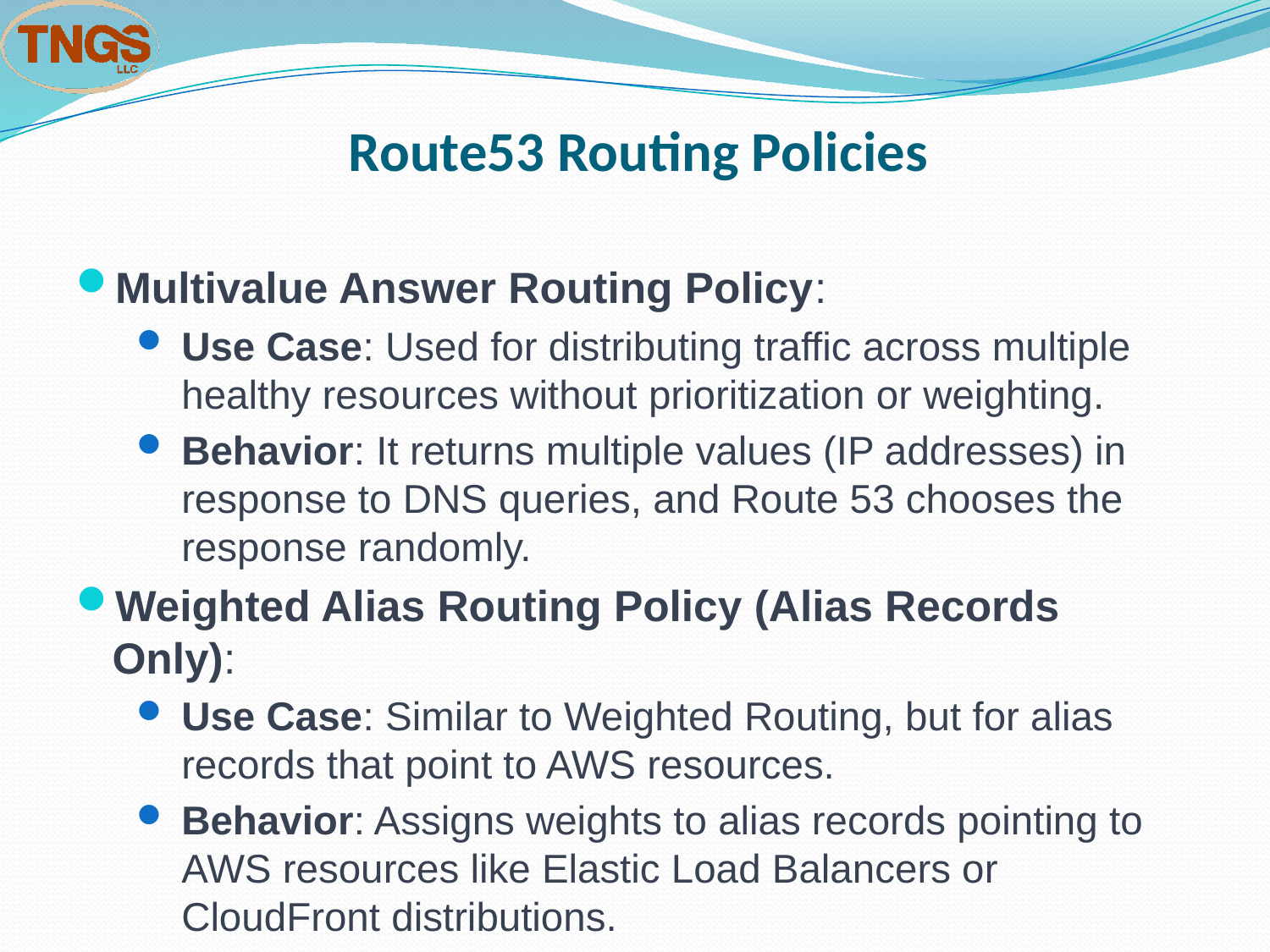

# Route53 Routing Policies
Multivalue Answer Routing Policy:
Use Case: Used for distributing traffic across multiple healthy resources without prioritization or weighting.
Behavior: It returns multiple values (IP addresses) in response to DNS queries, and Route 53 chooses the response randomly.
Weighted Alias Routing Policy (Alias Records Only):
Use Case: Similar to Weighted Routing, but for alias records that point to AWS resources.
Behavior: Assigns weights to alias records pointing to AWS resources like Elastic Load Balancers or CloudFront distributions.